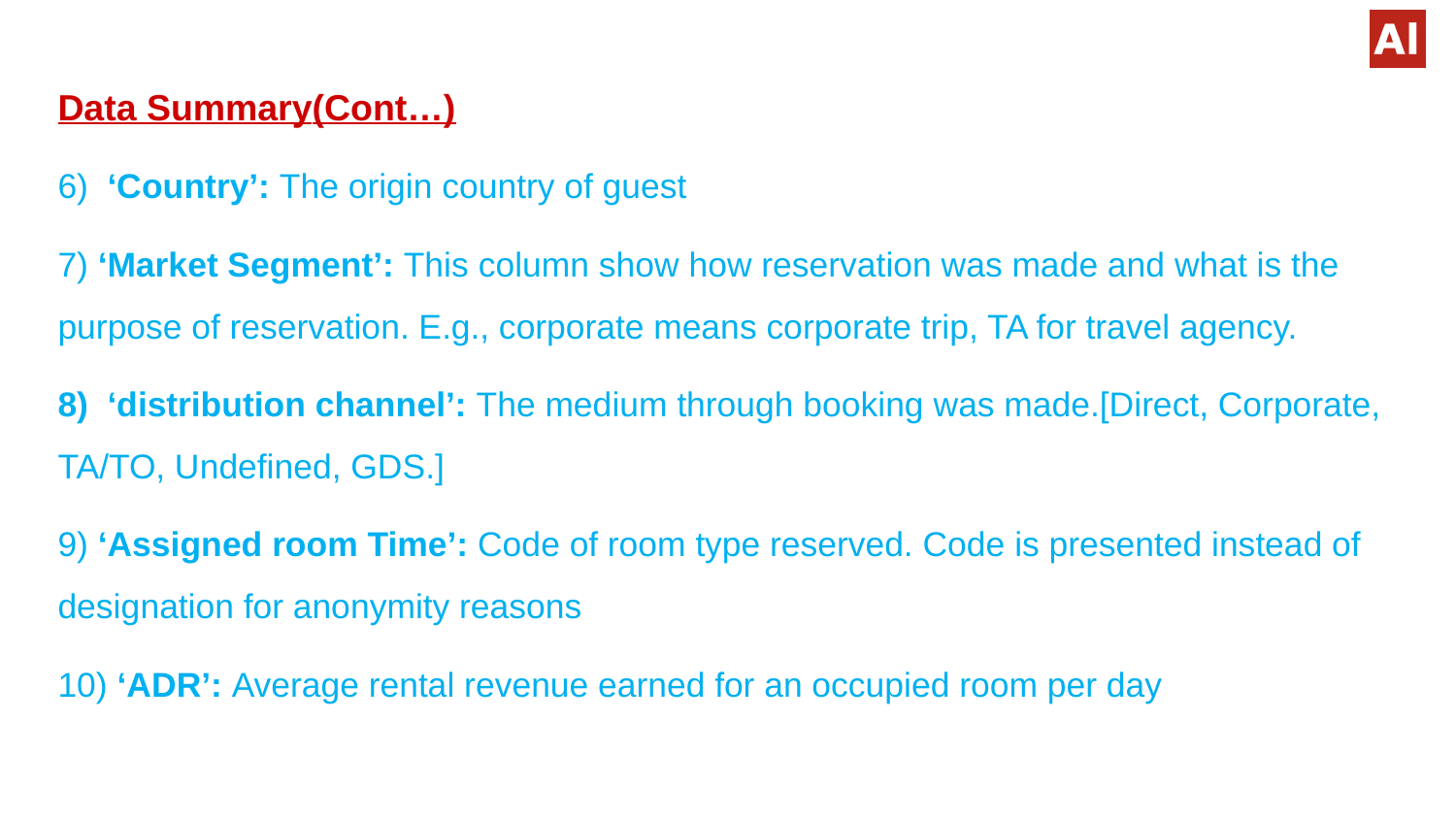

Data Summary(Cont…)
6)  ‘Country’: The origin country of guest
7) ‘Market Segment’: This column show how reservation was made and what is the purpose of reservation. E.g., corporate means corporate trip, TA for travel agency.
8)  ‘distribution channel’: The medium through booking was made.[Direct, Corporate, TA/TO, Undefined, GDS.]
9) ‘Assigned room Time’: Code of room type reserved. Code is presented instead of designation for anonymity reasons
10) ‘ADR’: Average rental revenue earned for an occupied room per day